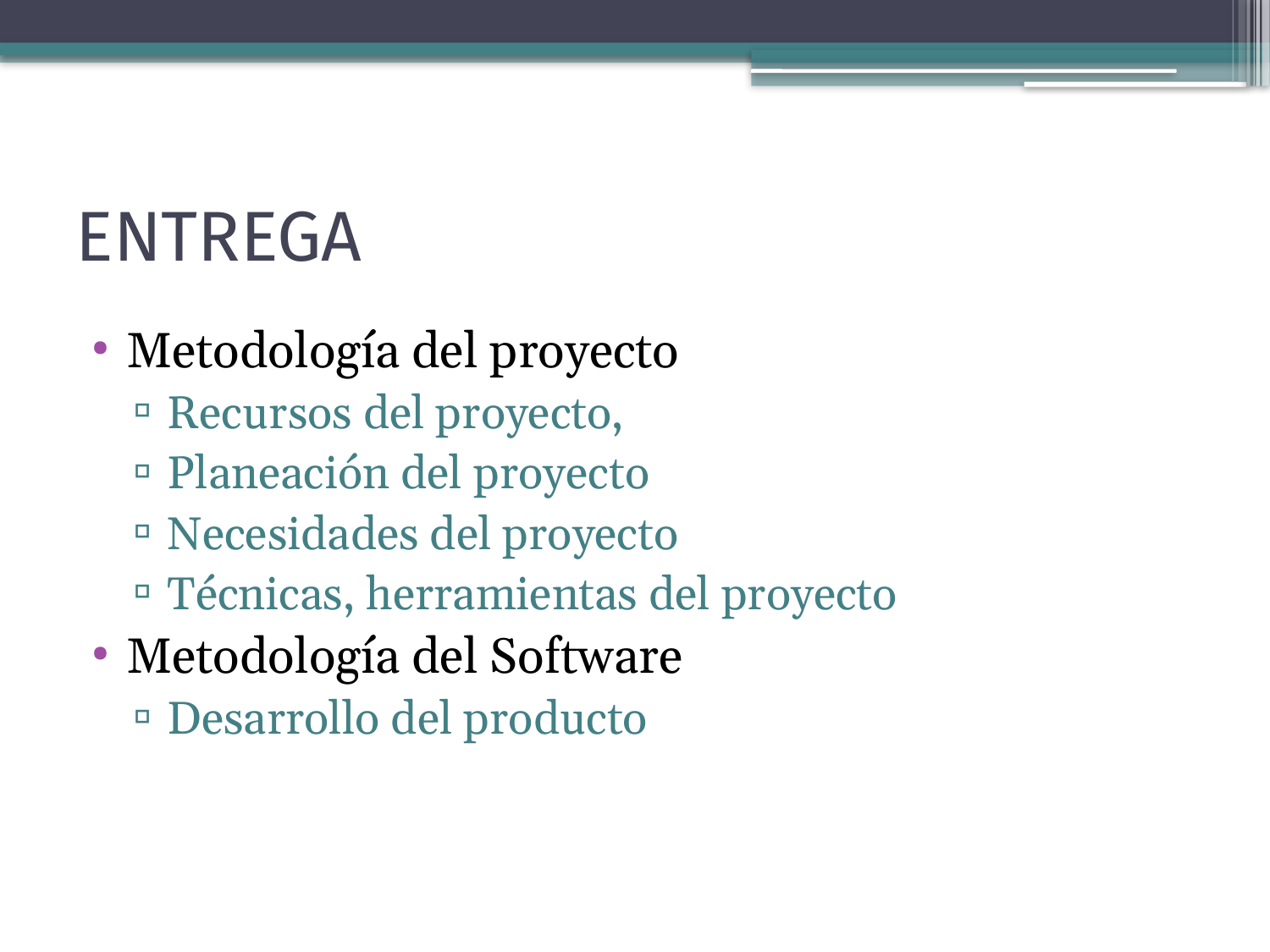

# ENTREGA
Metodología del proyecto
Recursos del proyecto,
Planeación del proyecto
Necesidades del proyecto
Técnicas, herramientas del proyecto
Metodología del Software
Desarrollo del producto